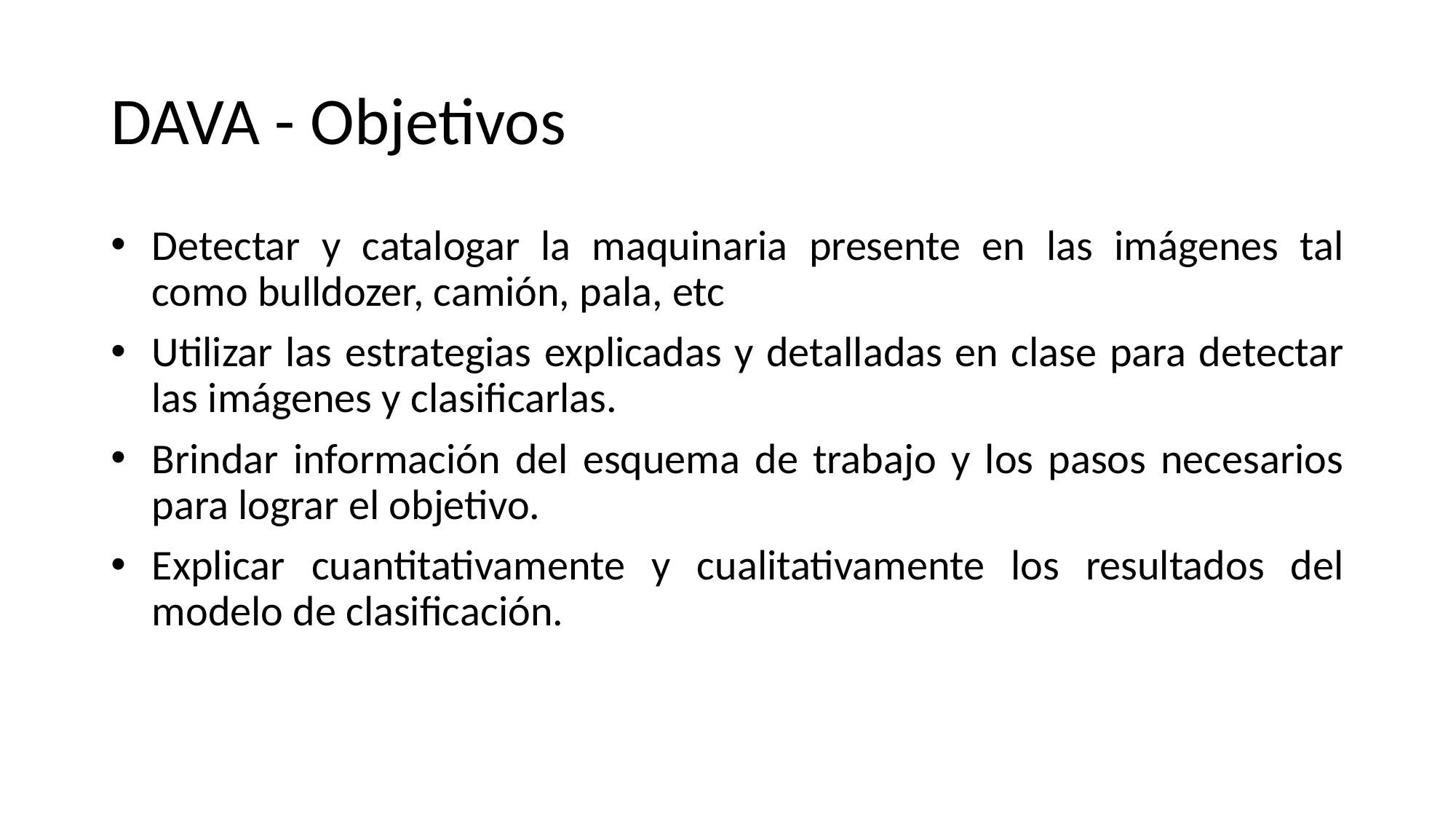

# DAVA - Objetivos
Detectar y catalogar la maquinaria presente en las imágenes tal como bulldozer, camión, pala, etc
Utilizar las estrategias explicadas y detalladas en clase para detectar las imágenes y clasificarlas.
Brindar información del esquema de trabajo y los pasos necesarios para lograr el objetivo.
Explicar cuantitativamente y cualitativamente los resultados del modelo de clasificación.